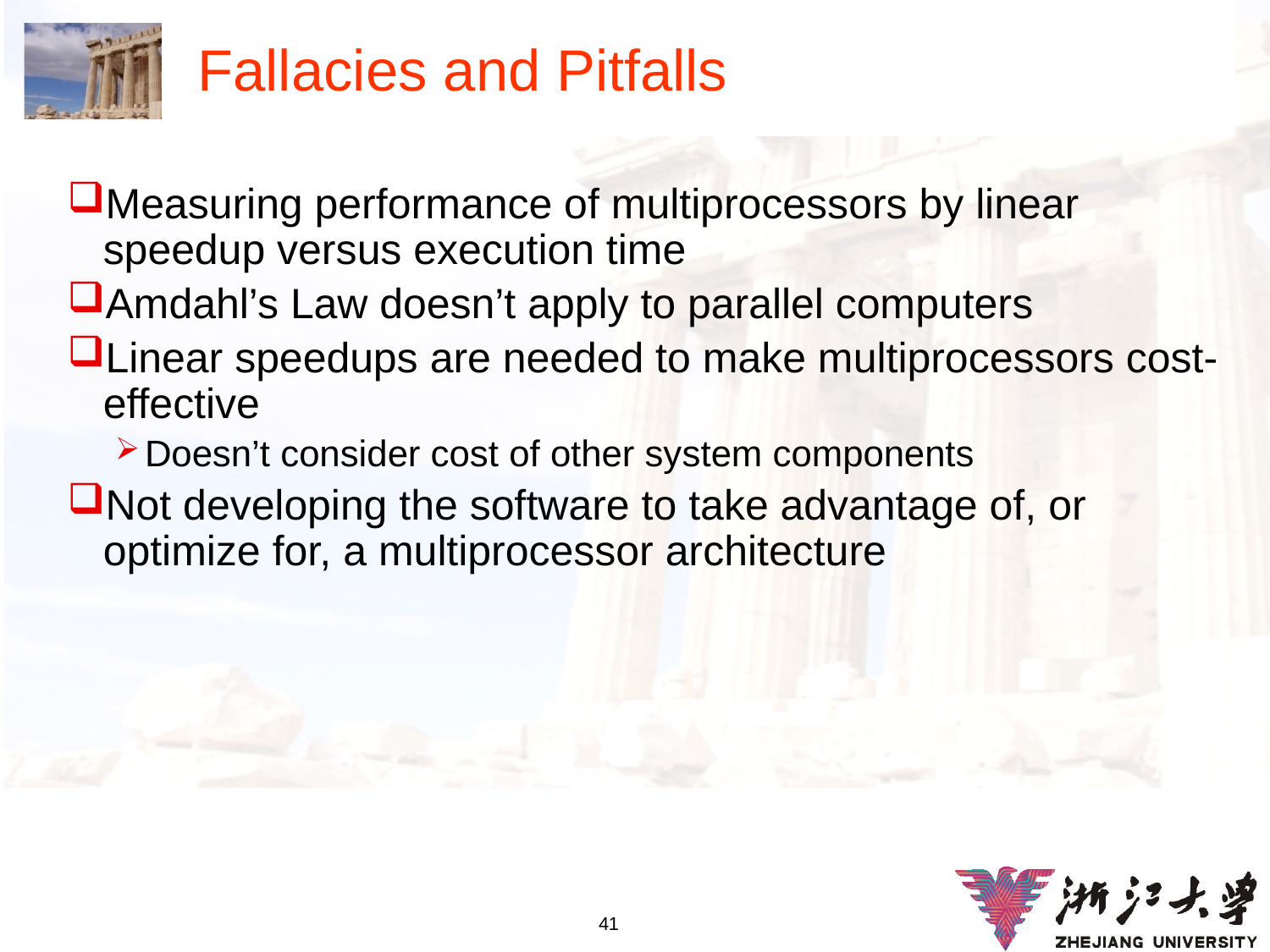

# Fallacies and Pitfalls
Measuring performance of multiprocessors by linear speedup versus execution time
Amdahl’s Law doesn’t apply to parallel computers
Linear speedups are needed to make multiprocessors cost-effective
Doesn’t consider cost of other system components
Not developing the software to take advantage of, or optimize for, a multiprocessor architecture